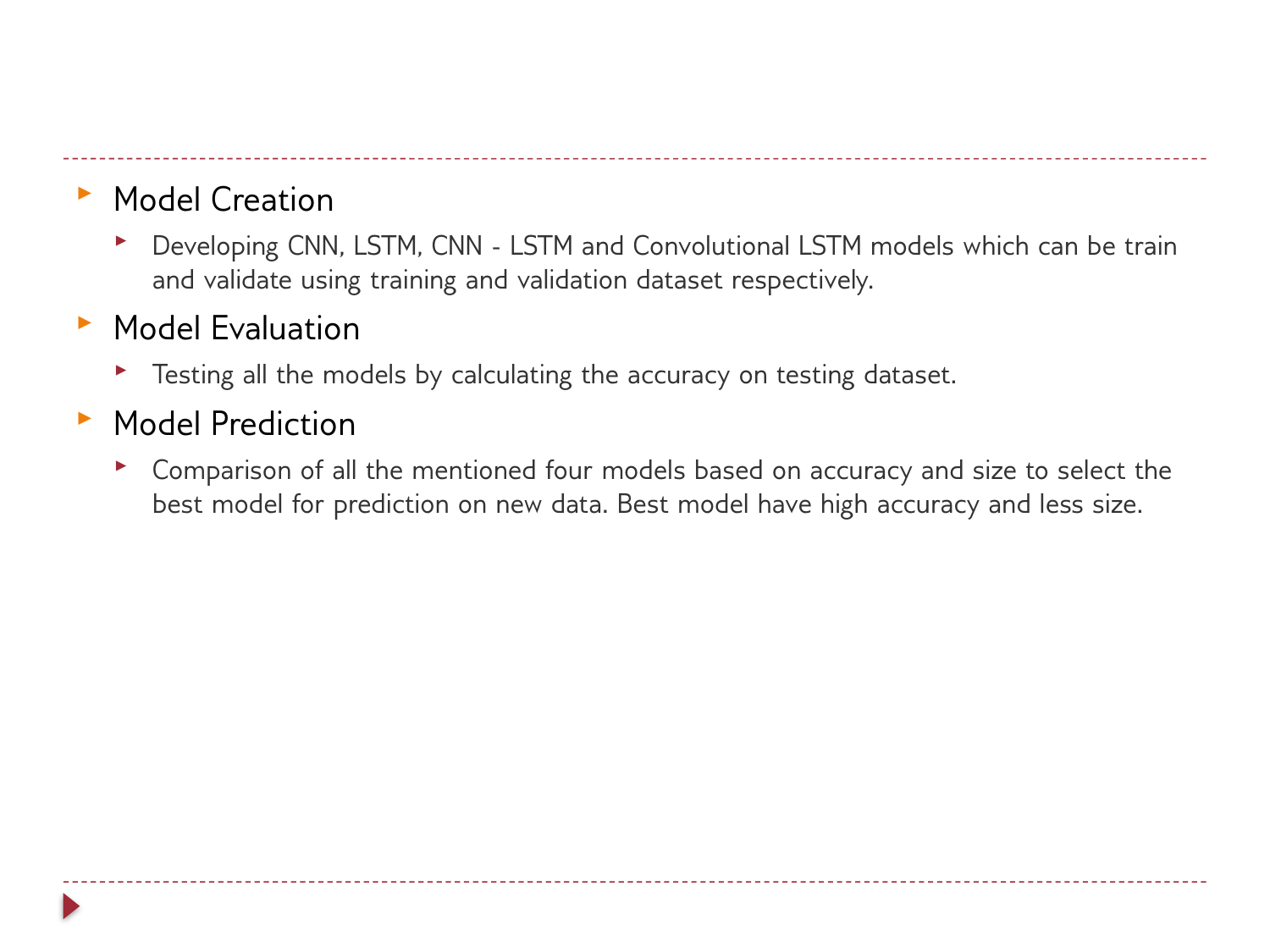

Model Creation
Developing CNN, LSTM, CNN - LSTM and Convolutional LSTM models which can be train and validate using training and validation dataset respectively.
Model Evaluation
Testing all the models by calculating the accuracy on testing dataset.
Model Prediction
Comparison of all the mentioned four models based on accuracy and size to select the best model for prediction on new data. Best model have high accuracy and less size.